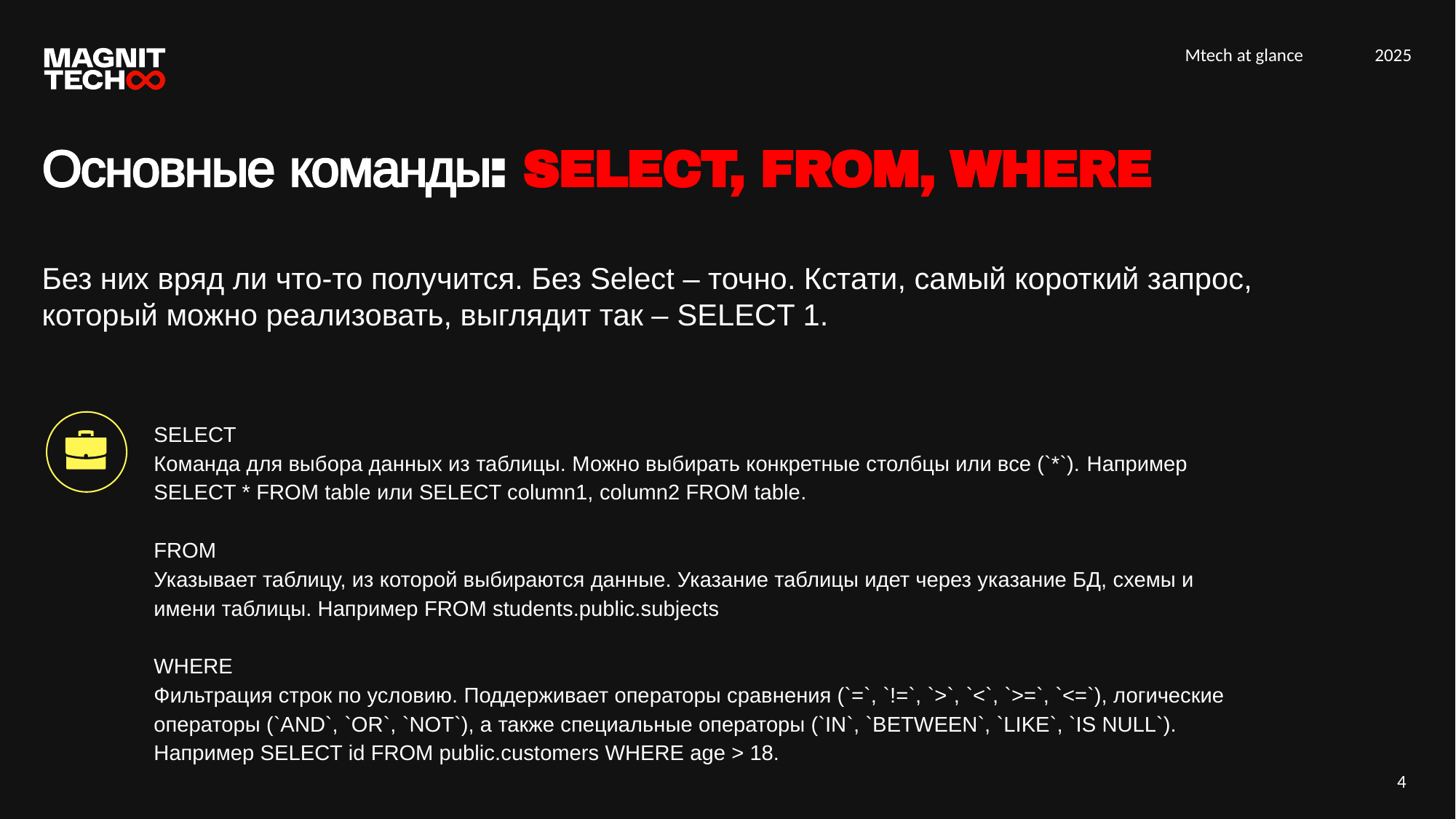

Основные команды: SELECT, FROM, WHERE
Без них вряд ли что-то получится. Без Select – точно. Кстати, самый короткий запрос, который можно реализовать, выглядит так – SELECT 1.

SELECT
Команда для выбора данных из таблицы. Можно выбирать конкретные столбцы или все (`*`). Например SELECT * FROM table или SELECT column1, column2 FROM table.

FROM
Указывает таблицу, из которой выбираются данные. Указание таблицы идет через указание БД, схемы и имени таблицы. Например FROM students.public.subjects

WHERE
Фильтрация строк по условию. Поддерживает операторы сравнения (`=`, `!=`, `>`, `<`, `>=`, `<=`), логические операторы (`AND`, `OR`, `NOT`), а также специальные операторы (`IN`, `BETWEEN`, `LIKE`, `IS NULL`).
Например SELECT id FROM public.customers WHERE age > 18.

4